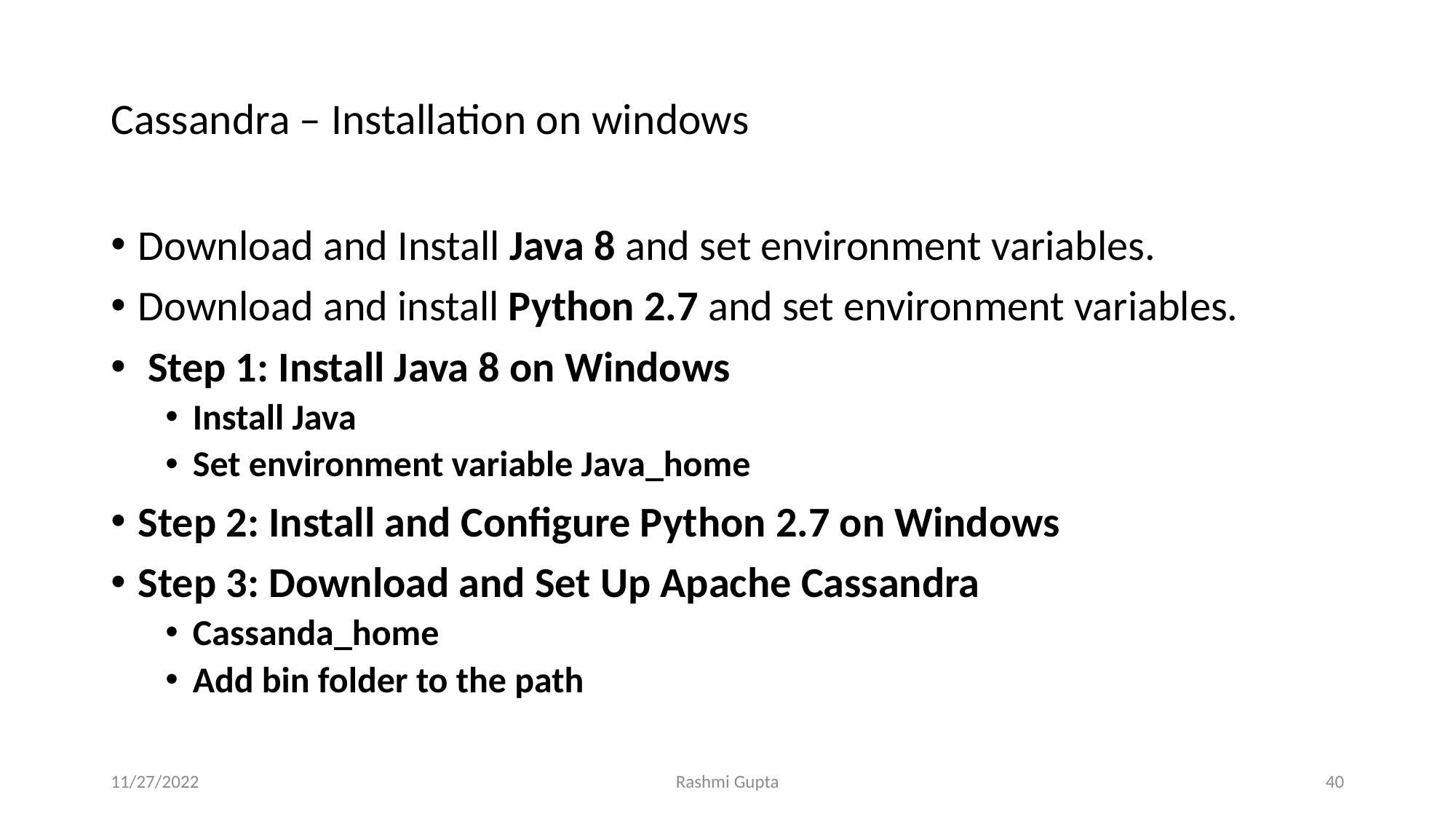

# Cassandra – Installation on windows
Download and Install Java 8 and set environment variables.
Download and install Python 2.7 and set environment variables.
 Step 1: Install Java 8 on Windows
Install Java
Set environment variable Java_home
Step 2: Install and Configure Python 2.7 on Windows
Step 3: Download and Set Up Apache Cassandra
Cassanda_home
Add bin folder to the path

11/27/2022
Rashmi Gupta
40